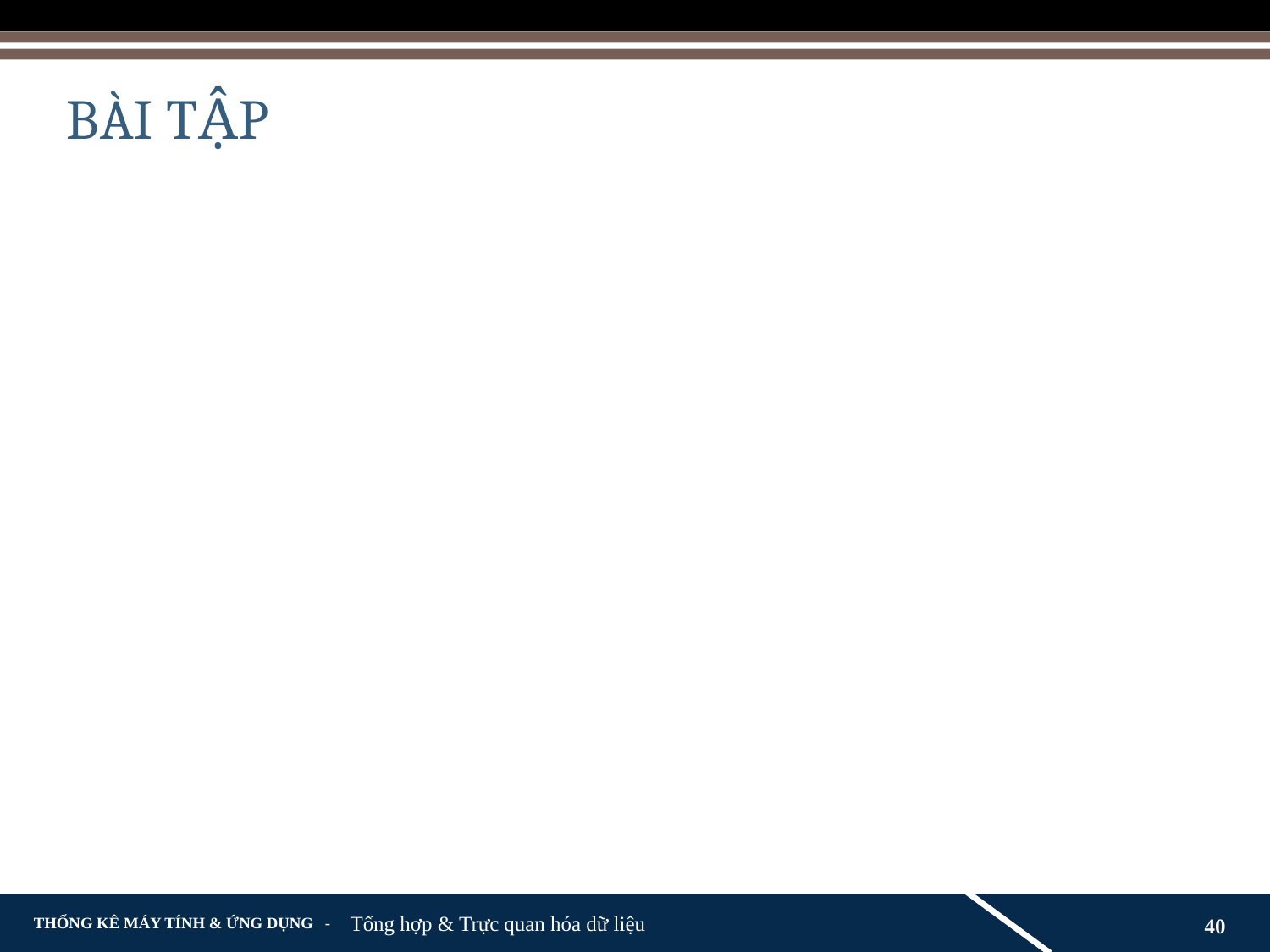

# BÀI TẬP
Tổng hợp & Trực quan hóa dữ liệu
40